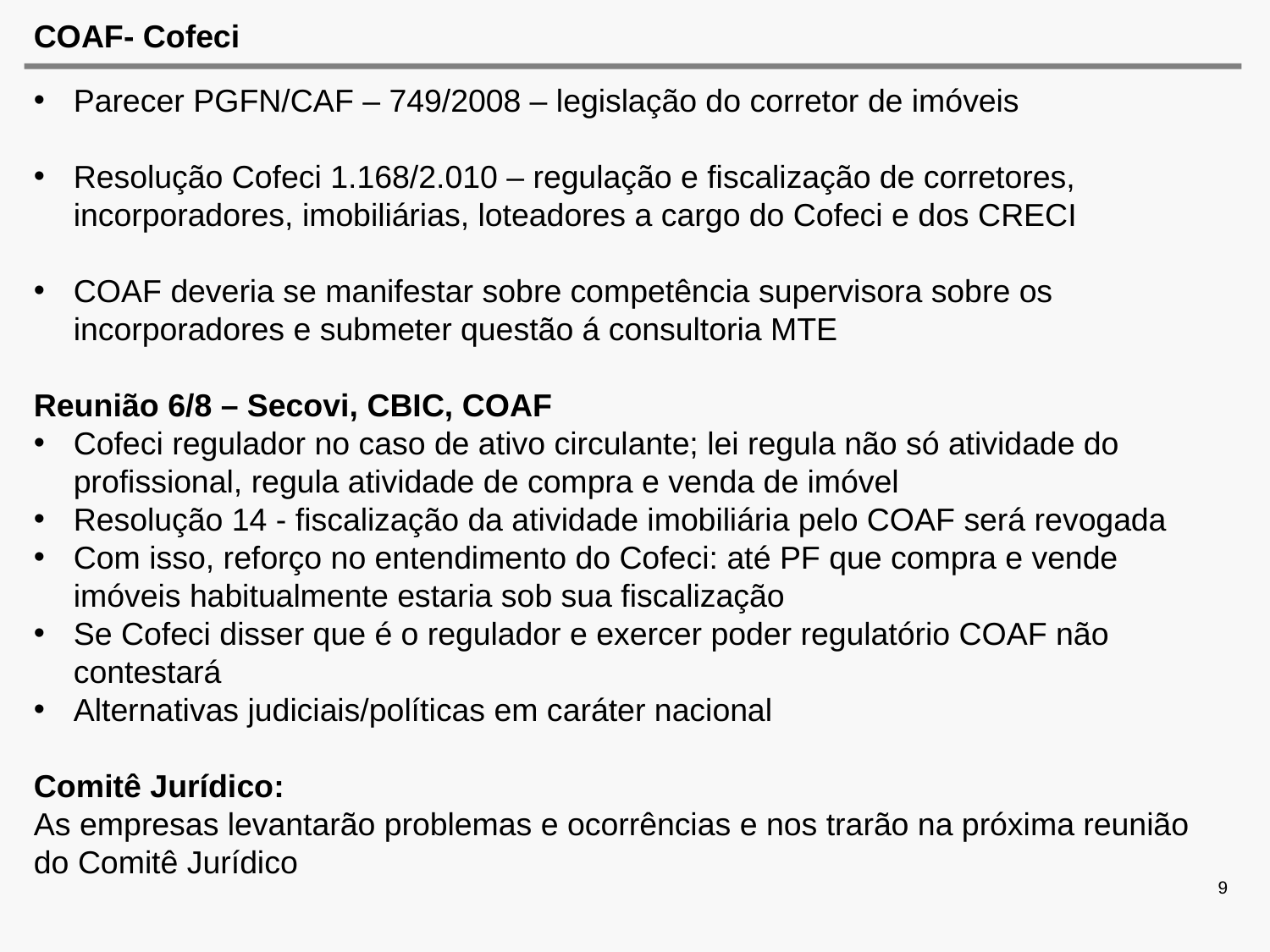

# COAF- Cofeci

Parecer PGFN/CAF – 749/2008 – legislação do corretor de imóveis

Resolução Cofeci 1.168/2.010 – regulação e fiscalização de corretores, incorporadores, imobiliárias, loteadores a cargo do Cofeci e dos CRECI

COAF deveria se manifestar sobre competência supervisora sobre os incorporadores e submeter questão á consultoria MTE

Reunião 6/8 – Secovi, CBIC, COAF
Cofeci regulador no caso de ativo circulante; lei regula não só atividade do profissional, regula atividade de compra e venda de imóvel
Resolução 14 - fiscalização da atividade imobiliária pelo COAF será revogada
Com isso, reforço no entendimento do Cofeci: até PF que compra e vende imóveis habitualmente estaria sob sua fiscalização
Se Cofeci disser que é o regulador e exercer poder regulatório COAF não contestará
Alternativas judiciais/políticas em caráter nacional

Comitê Jurídico:
As empresas levantarão problemas e ocorrências e nos trarão na próxima reunião do Comitê Jurídico

9